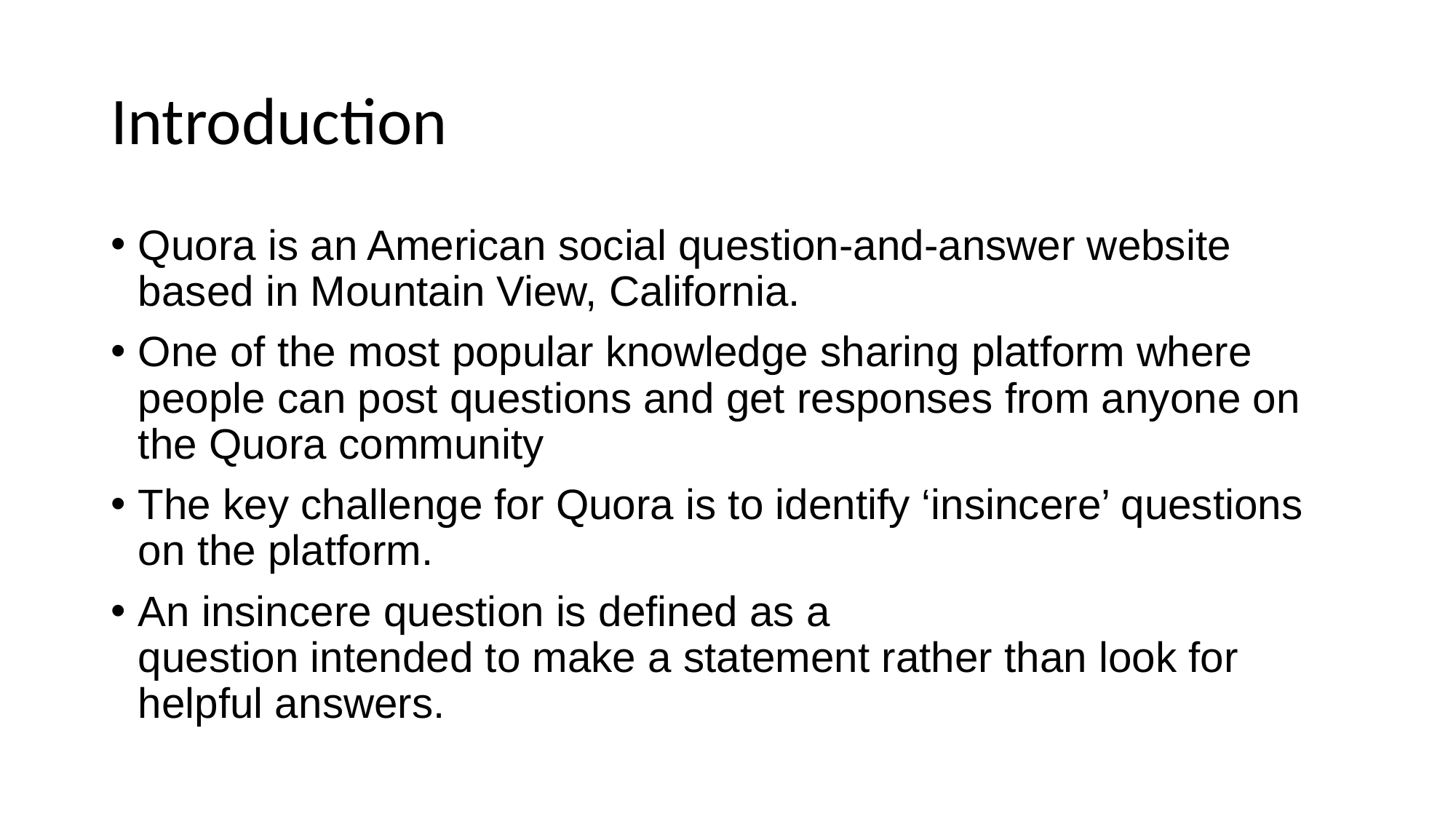

# Introduction
Quora is an American social question-and-answer website based in Mountain View, California.
One of the most popular knowledge sharing platform where people can post questions and get responses from anyone on the Quora community
The key challenge for Quora is to identify ‘insincere’ questions on the platform.
An insincere question is defined as a
question intended to make a statement rather than look for helpful answers.